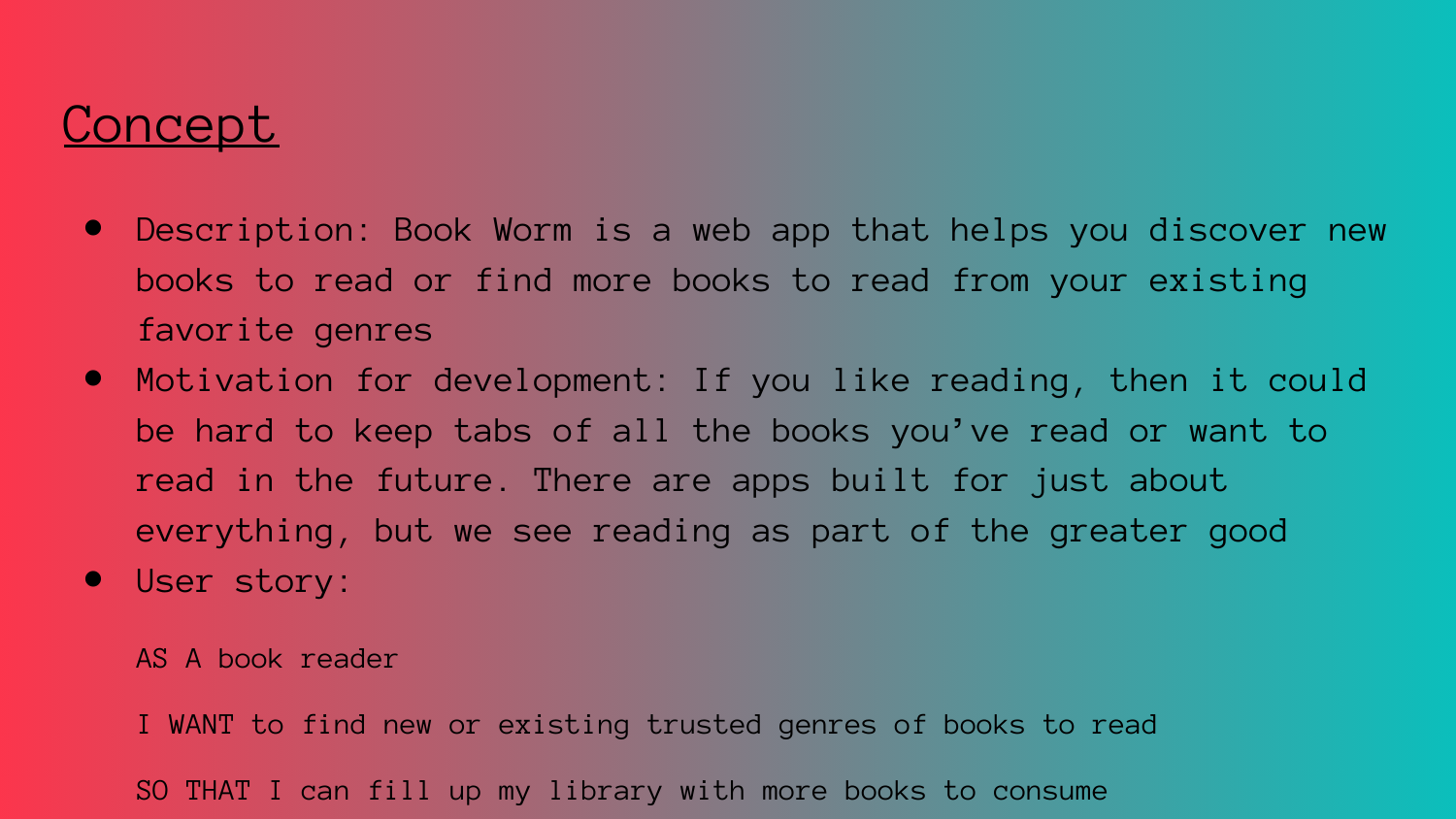

# Concept
Description: Book Worm is a web app that helps you discover new books to read or find more books to read from your existing favorite genres
Motivation for development: If you like reading, then it could be hard to keep tabs of all the books you’ve read or want to read in the future. There are apps built for just about everything, but we see reading as part of the greater good
User story:
AS A book reader
I WANT to find new or existing trusted genres of books to read
SO THAT I can fill up my library with more books to consume